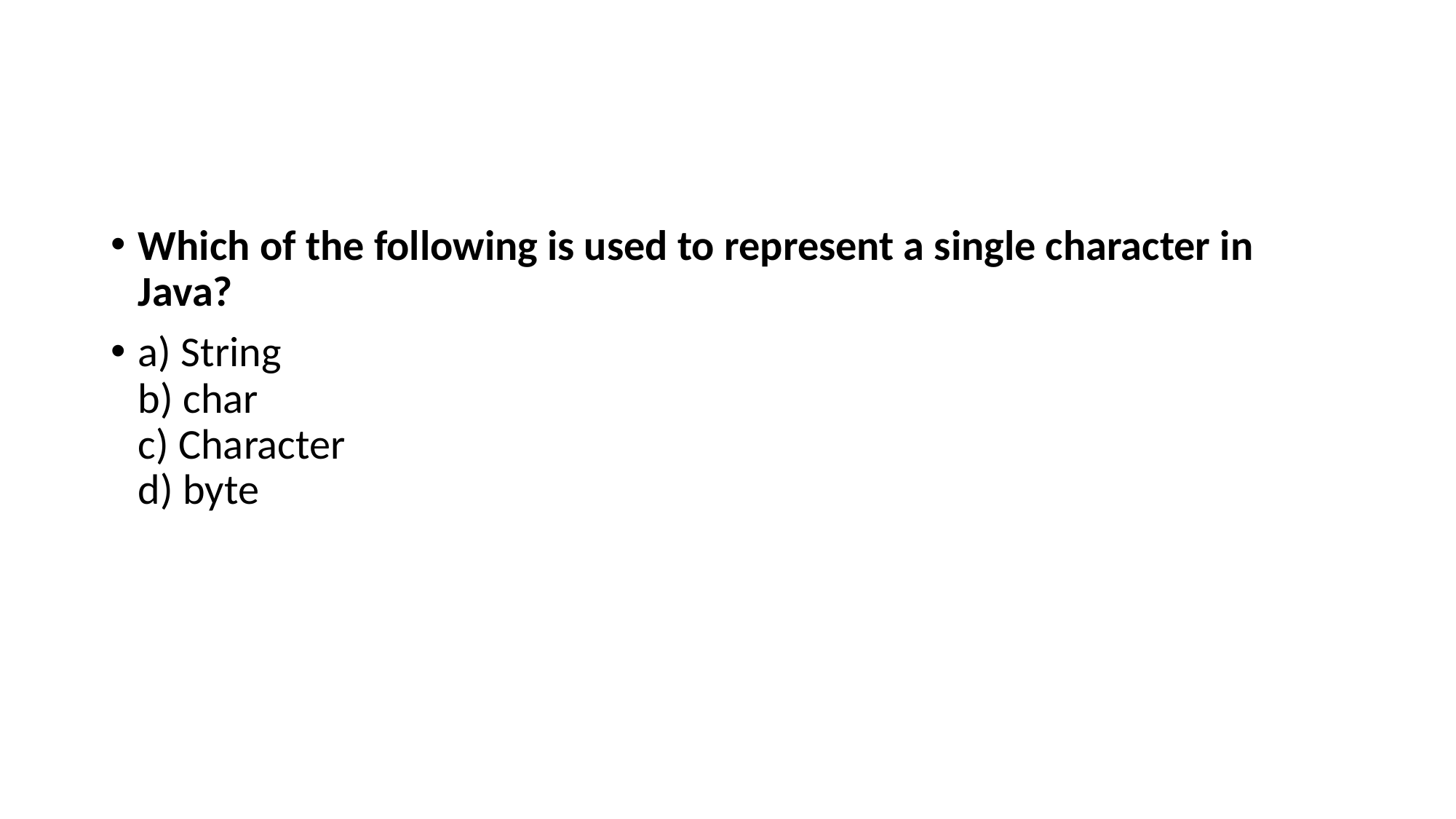

#
Which of the following is used to represent a single character in Java?
a) String
b) char
c) Character
d) byte